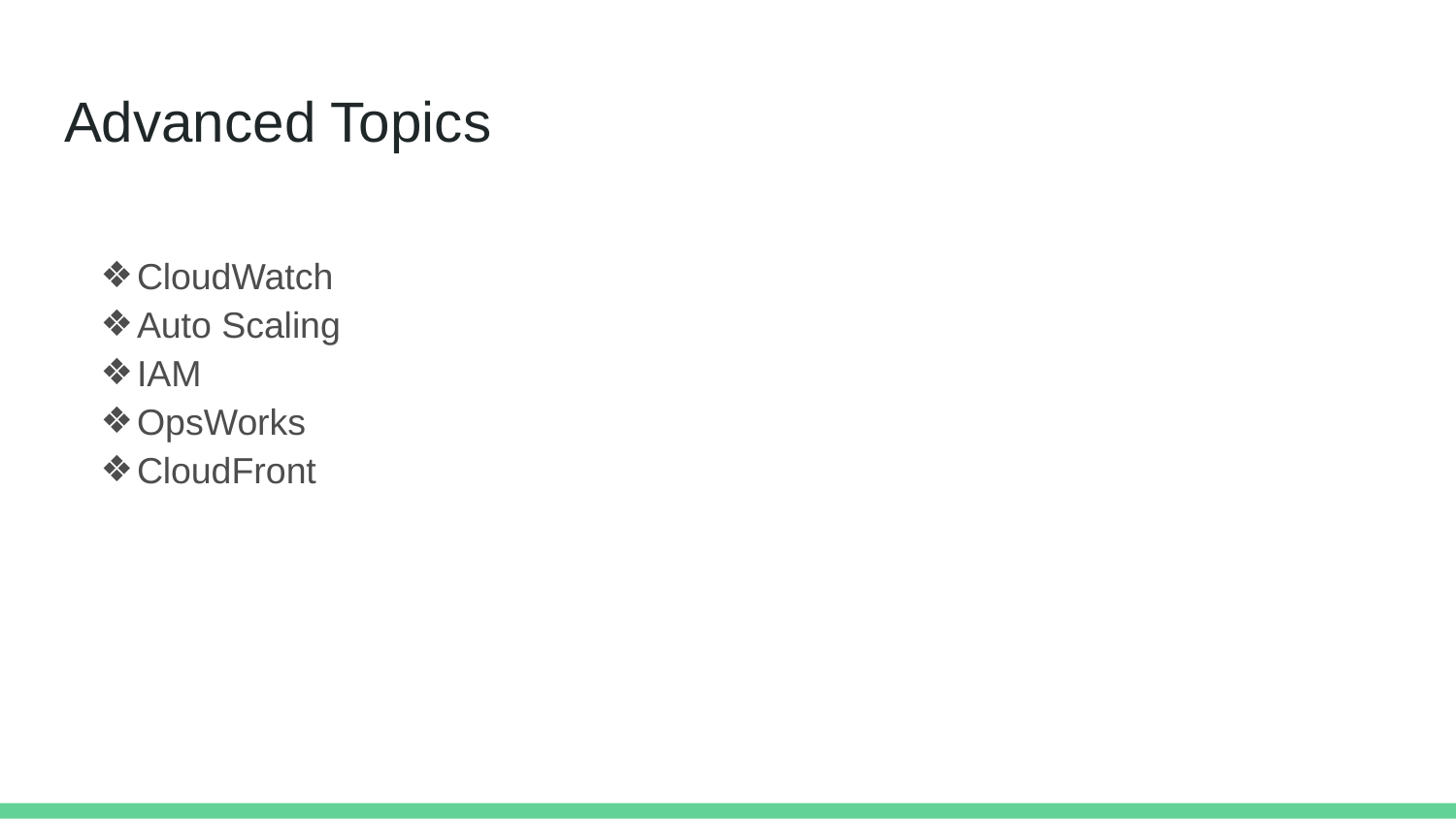

# Advanced Topics
CloudWatch
Auto Scaling
IAM
OpsWorks
CloudFront